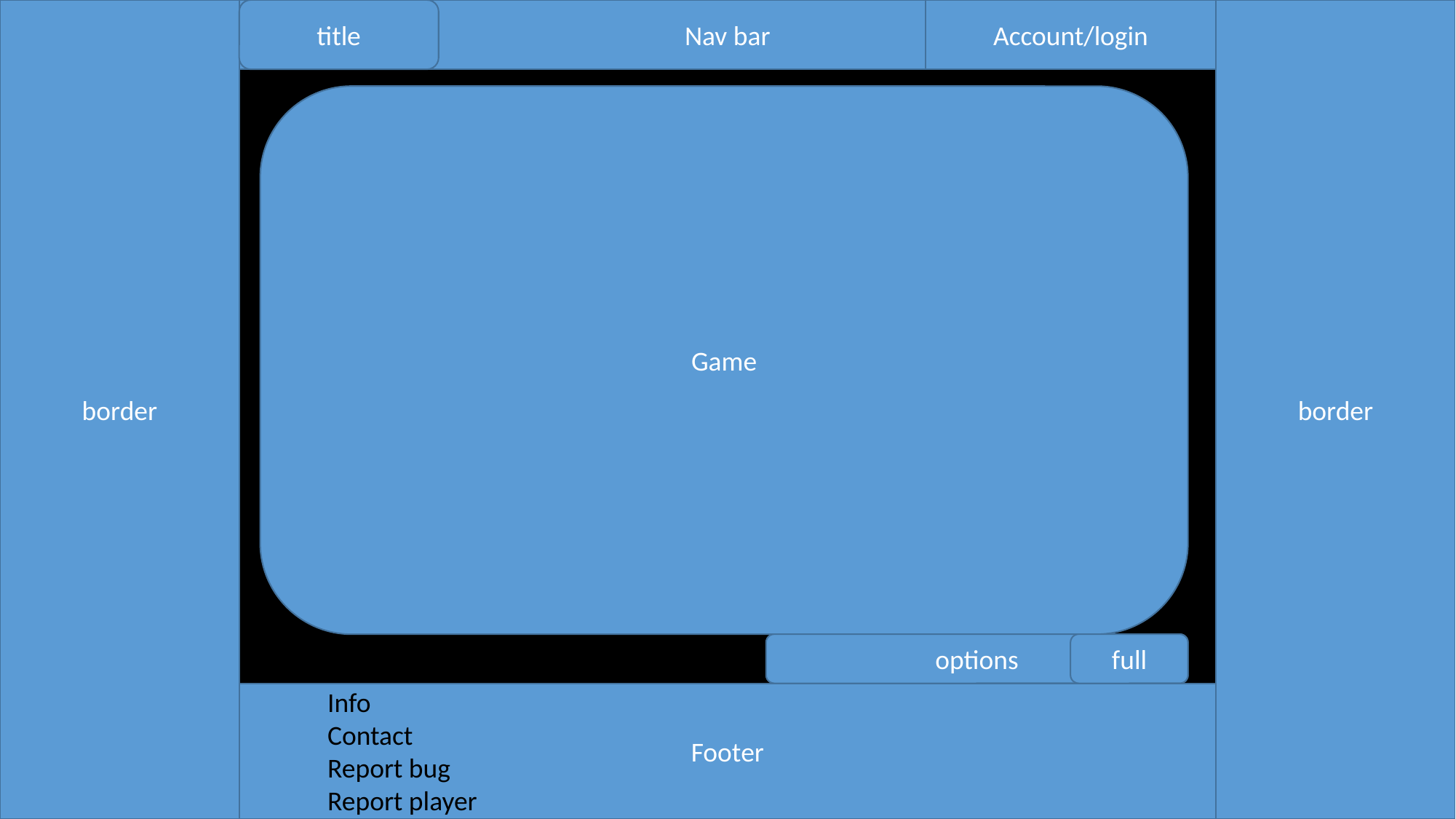

border
Nav bar
title
Account/login
border
Game
options
full
Info
Contact
Report bug
Report player
Footer